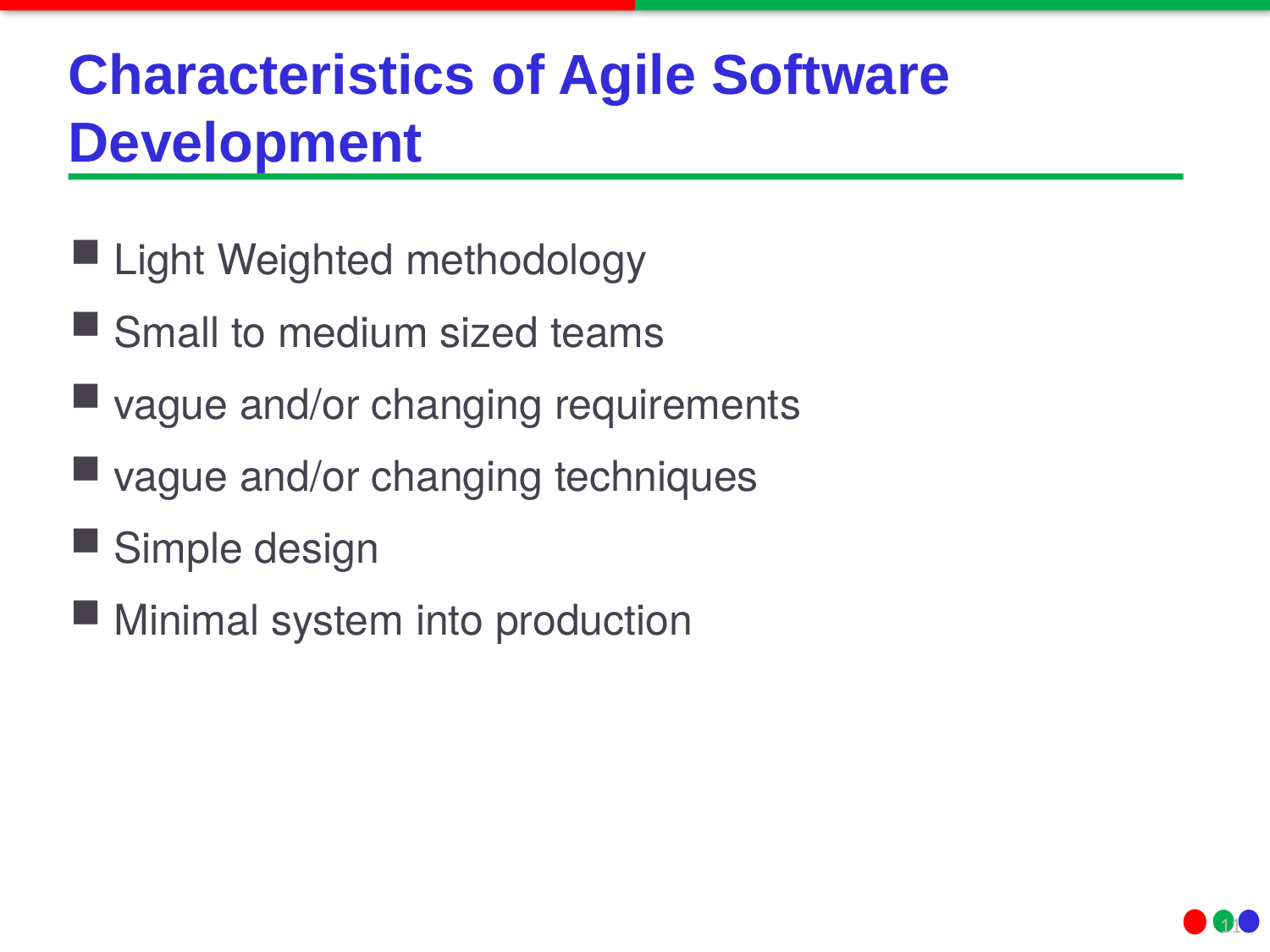

# Characteristics of Agile Software Development
Light Weighted methodology
Small to medium sized teams
vague and/or changing requirements
vague and/or changing techniques
Simple design
Minimal system into production

11